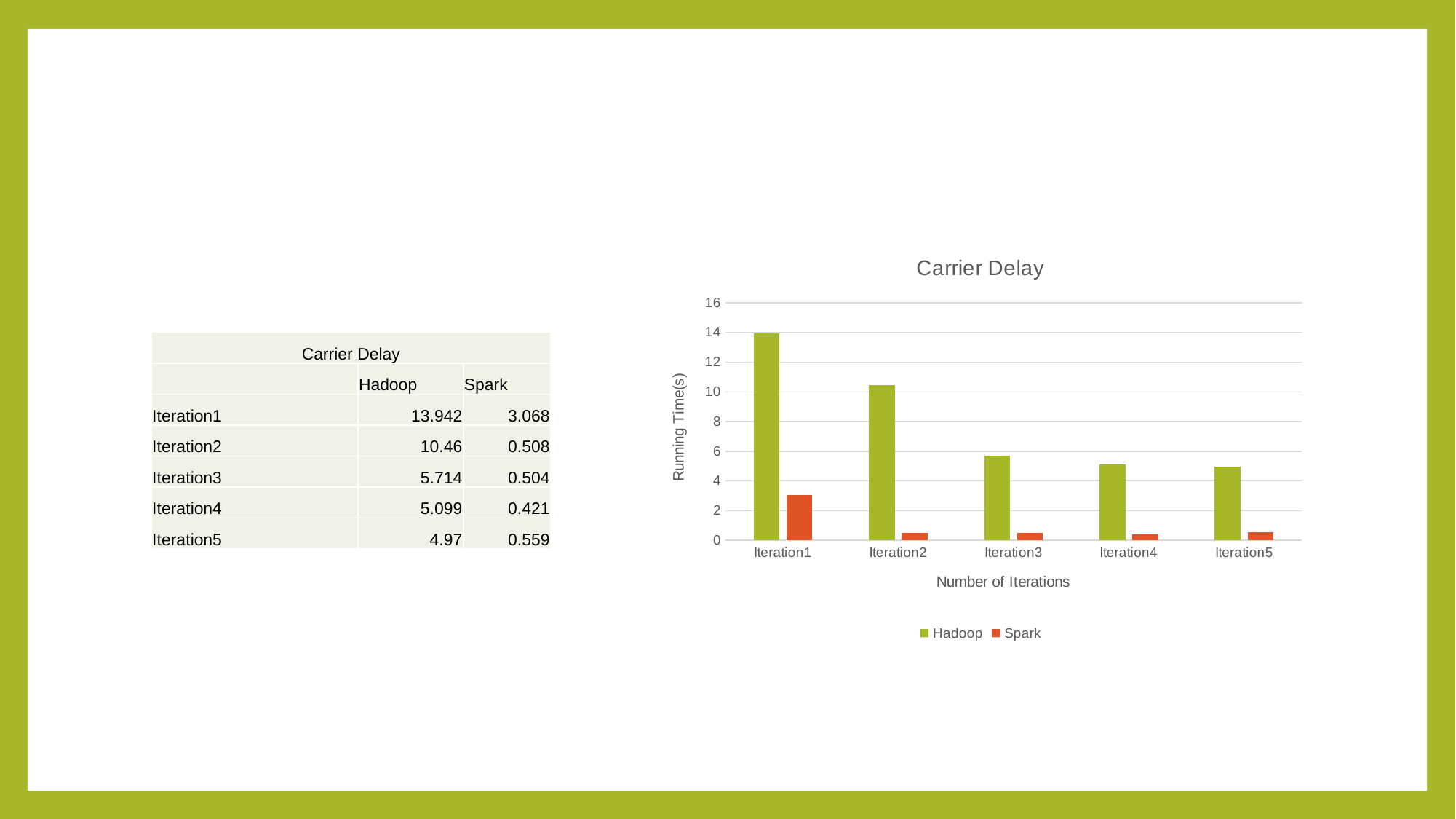

#

### Chart: Carrier Delay

| Category | Hadoop | Spark |
|---|---|---|
| Iteration1 | 13.942 | 3.068 |
| Iteration2 | 10.46 | 0.508 |
| Iteration3 | 5.714 | 0.504 |
| Iteration4 | 5.099 | 0.421 |
| Iteration5 | 4.97 | 0.559 |
| Carrier Delay |  |  |
| --- | --- | --- |
|  | Hadoop | Spark |
| Iteration1 | 13.942 | 3.068 |
| Iteration2 | 10.46 | 0.508 |
| Iteration3 | 5.714 | 0.504 |
| Iteration4 | 5.099 | 0.421 |
| Iteration5 | 4.97 | 0.559 |